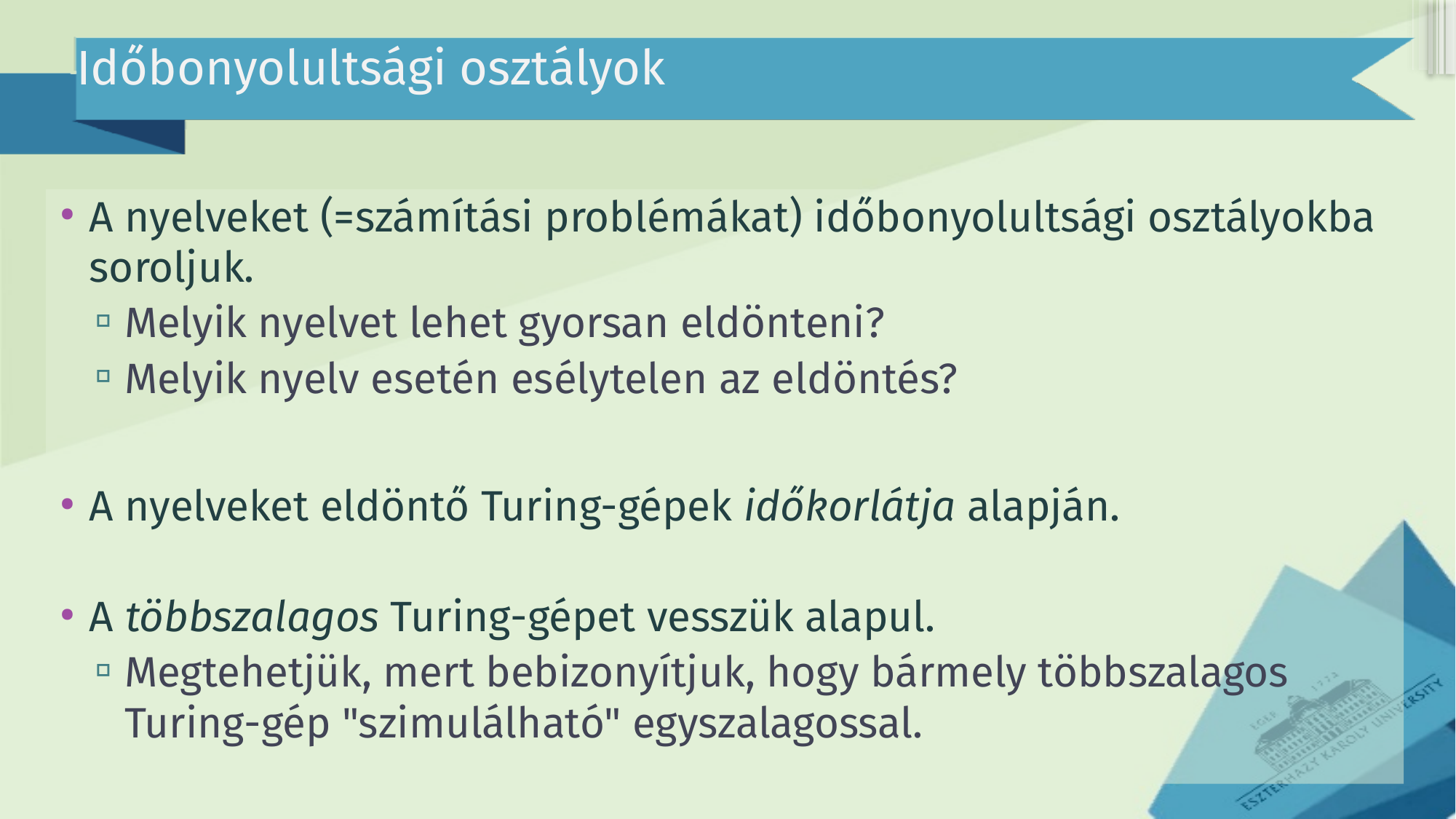

# Időbonyolultsági osztályok
A nyelveket (=számítási problémákat) időbonyolultsági osztályokba soroljuk.
Melyik nyelvet lehet gyorsan eldönteni?
Melyik nyelv esetén esélytelen az eldöntés?

A nyelveket eldöntő Turing-gépek időkorlátja alapján.

A többszalagos Turing-gépet vesszük alapul.
Megtehetjük, mert bebizonyítjuk, hogy bármely többszalagos Turing-gép "szimulálható" egyszalagossal.